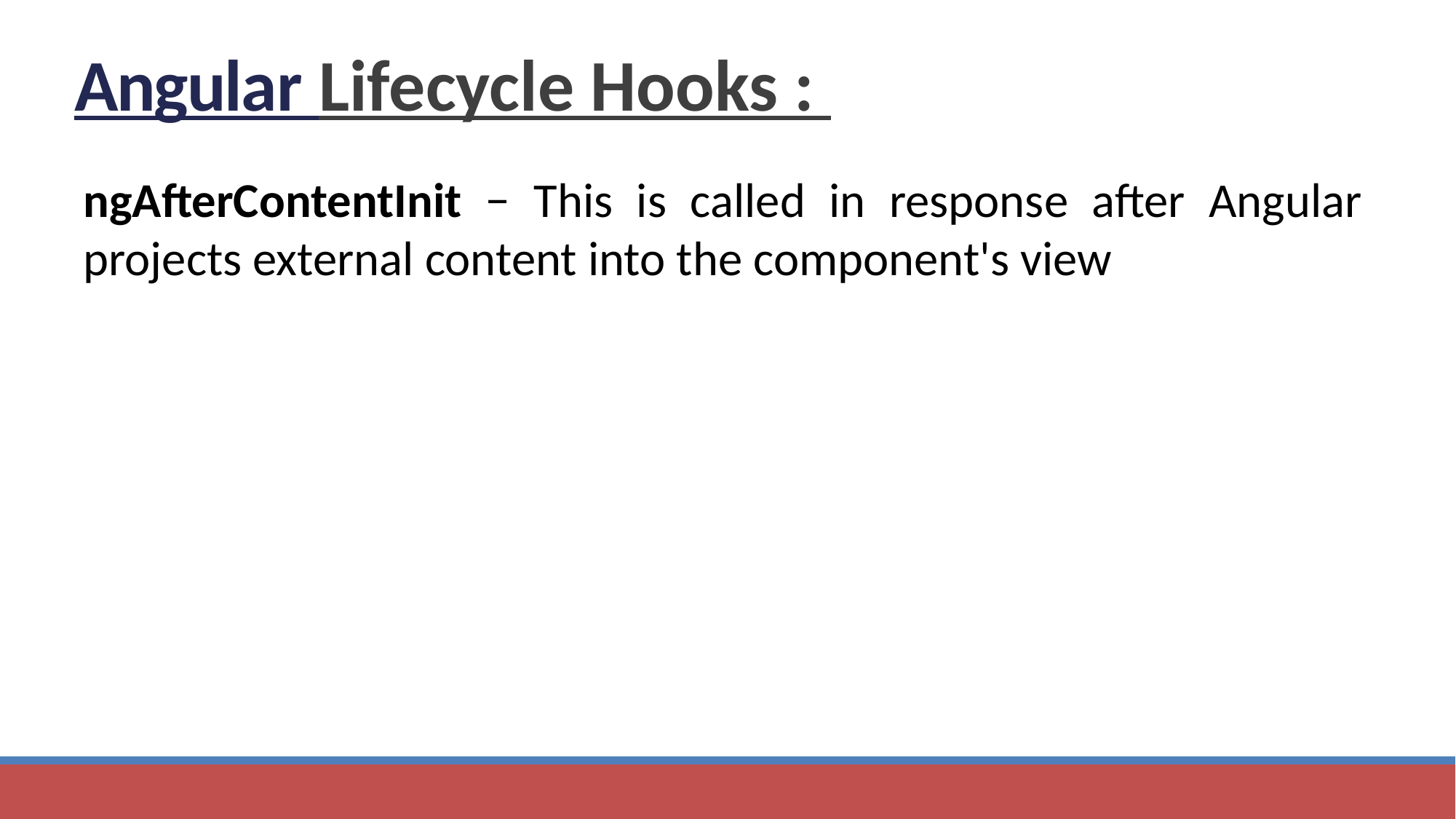

55
Angular
# Angular Lifecycle Hooks :
ngAfterContentInit − This is called in response after Angular projects external content into the component's view